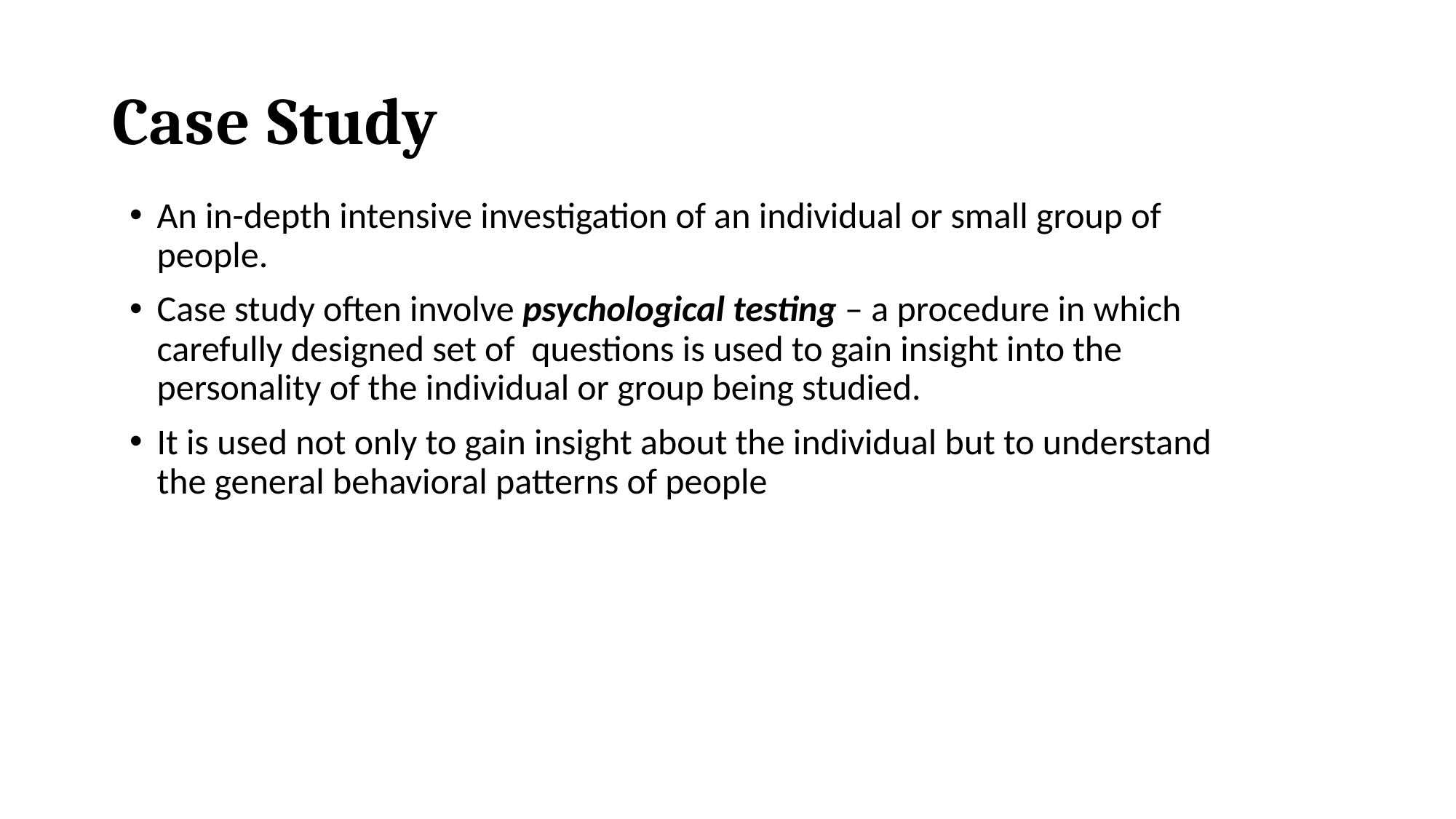

# Case Study
An in-depth intensive investigation of an individual or small group of people.
Case study often involve psychological testing – a procedure in which carefully designed set of  questions is used to gain insight into the personality of the individual or group being studied.
It is used not only to gain insight about the individual but to understand the general behavioral patterns of people